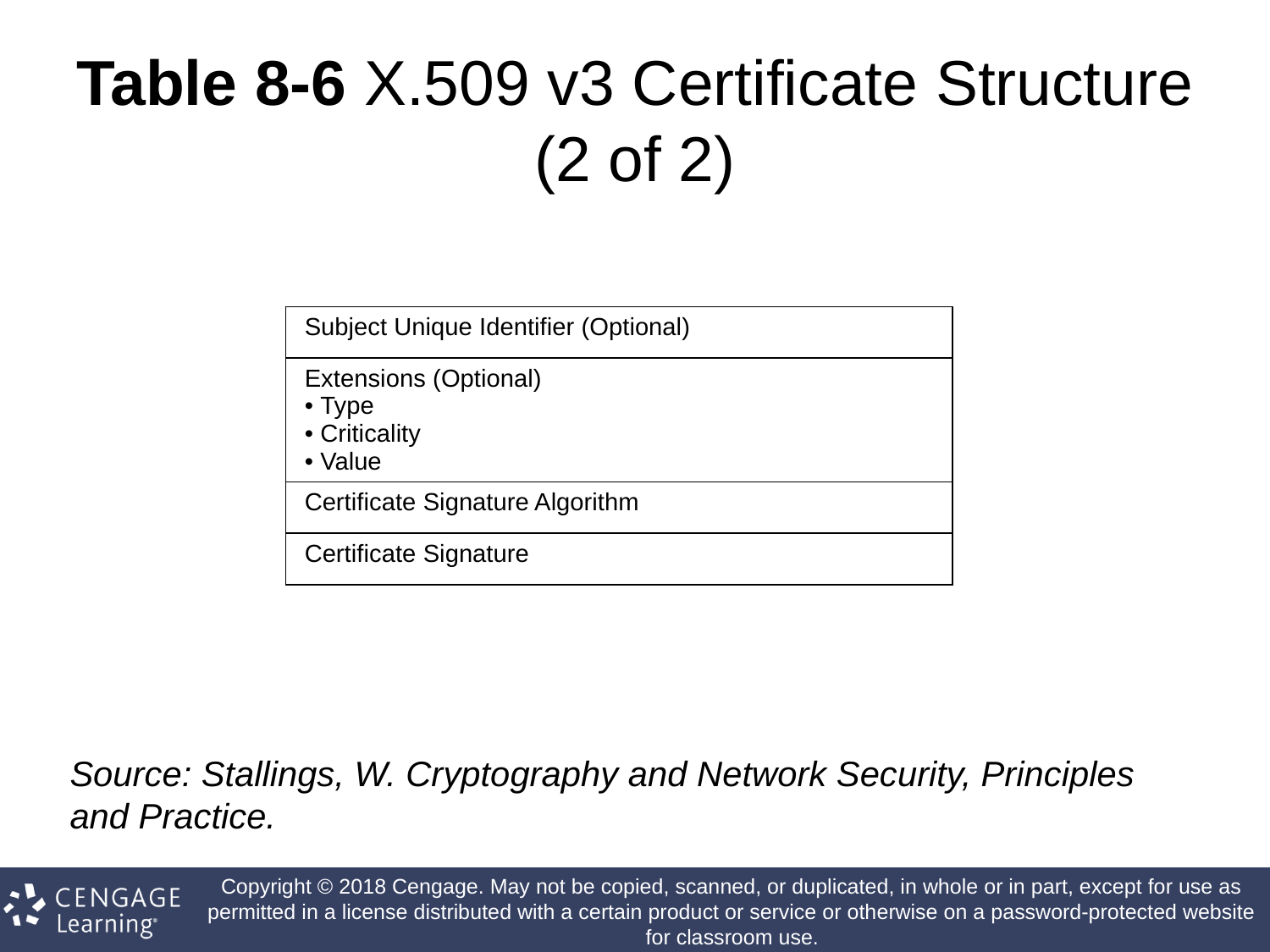

# Table 8-6 X.509 v3 Certificate Structure (2 of 2)
| Subject Unique Identifier (Optional) |
| --- |
| Extensions (Optional) • Type • Criticality • Value |
| Certificate Signature Algorithm |
| Certificate Signature |
Source: Stallings, W. Cryptography and Network Security, Principles and Practice.